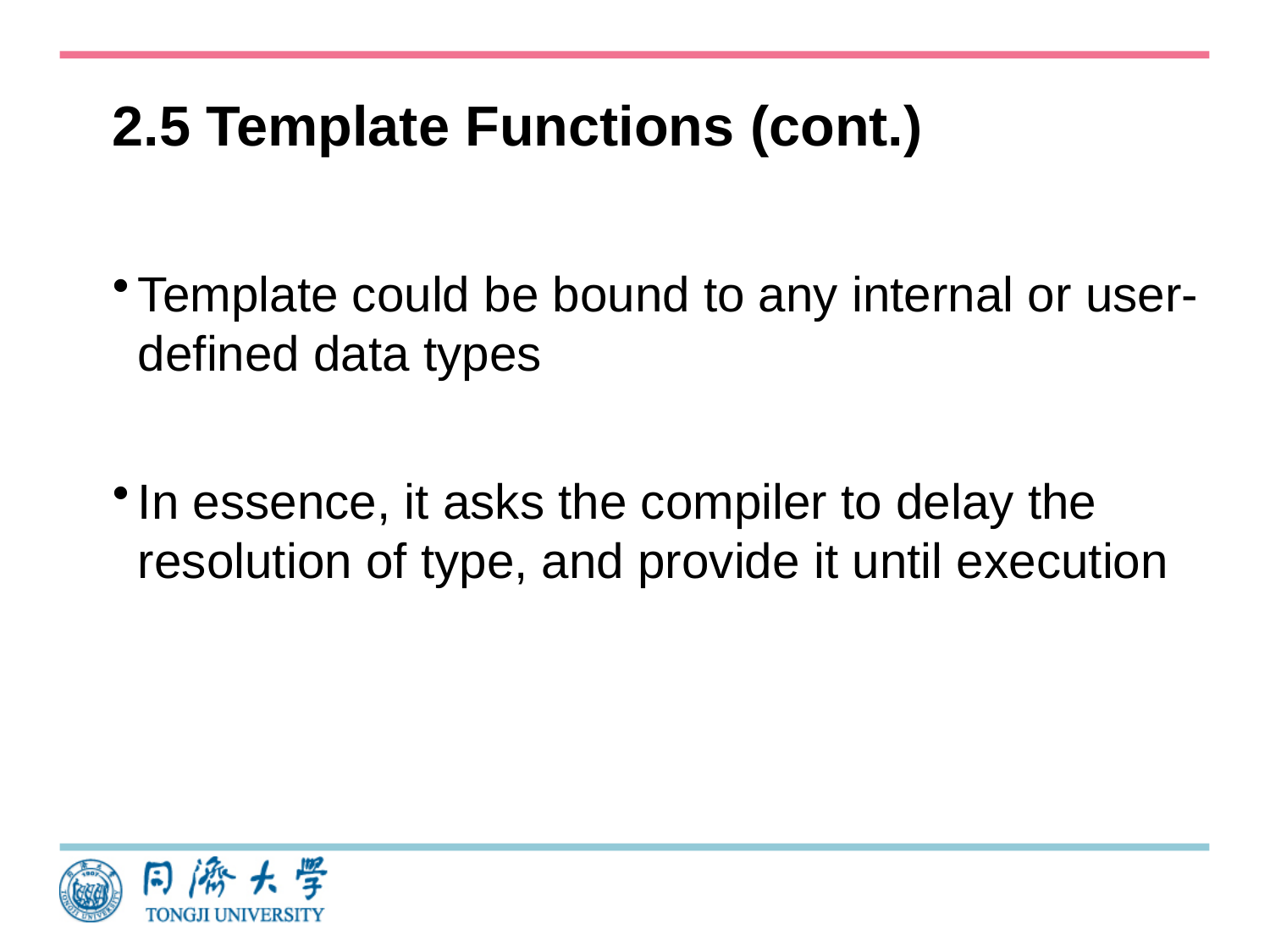

# 2.5 Template Functions (cont.)
Template could be bound to any internal or user-defined data types

In essence, it asks the compiler to delay the resolution of type, and provide it until execution